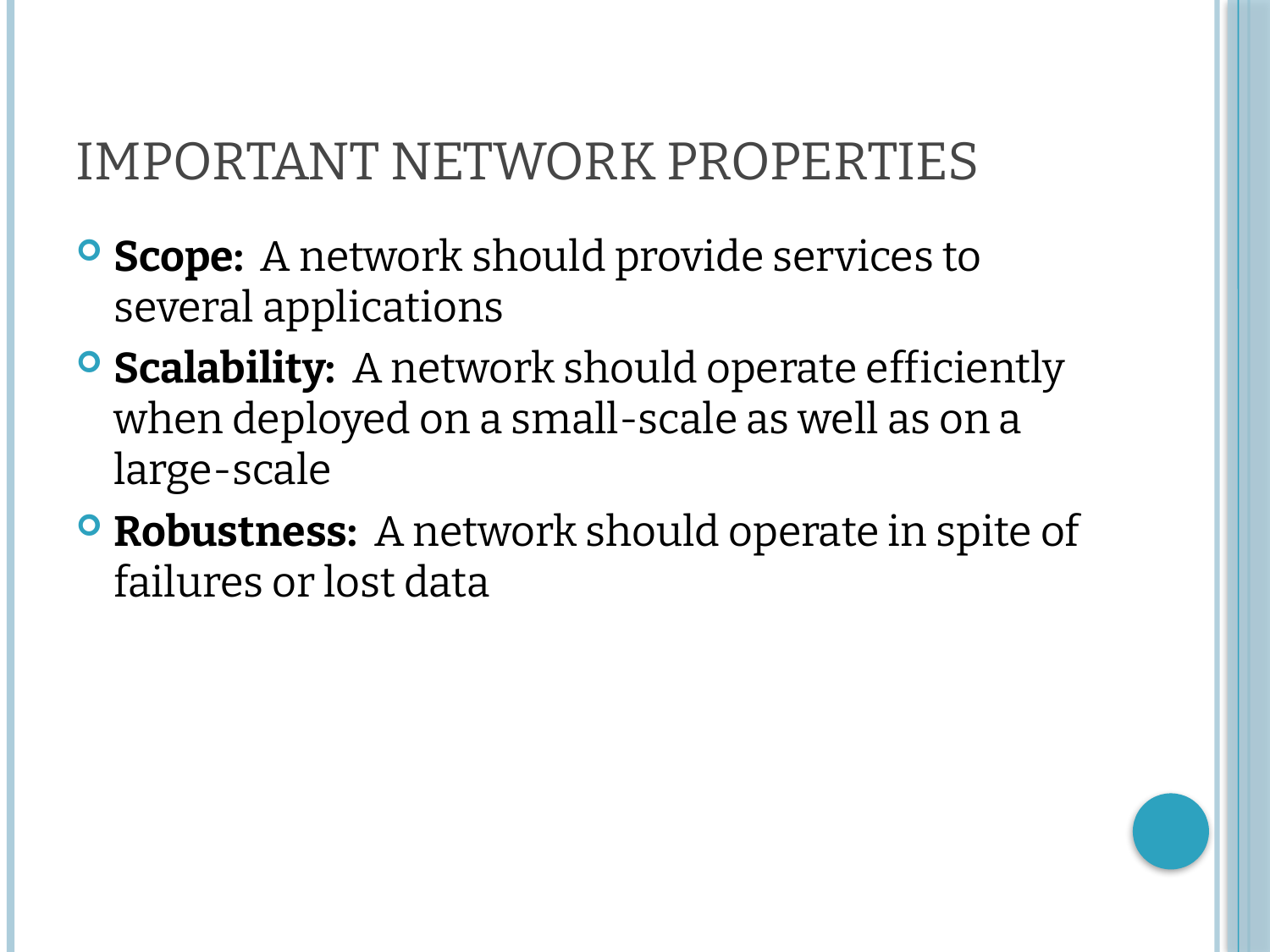

# Important Network Properties
Scope:  A network should provide services to several applications
Scalability:  A network should operate efficiently when deployed on a small-scale as well as on a large-scale
Robustness:  A network should operate in spite of failures or lost data